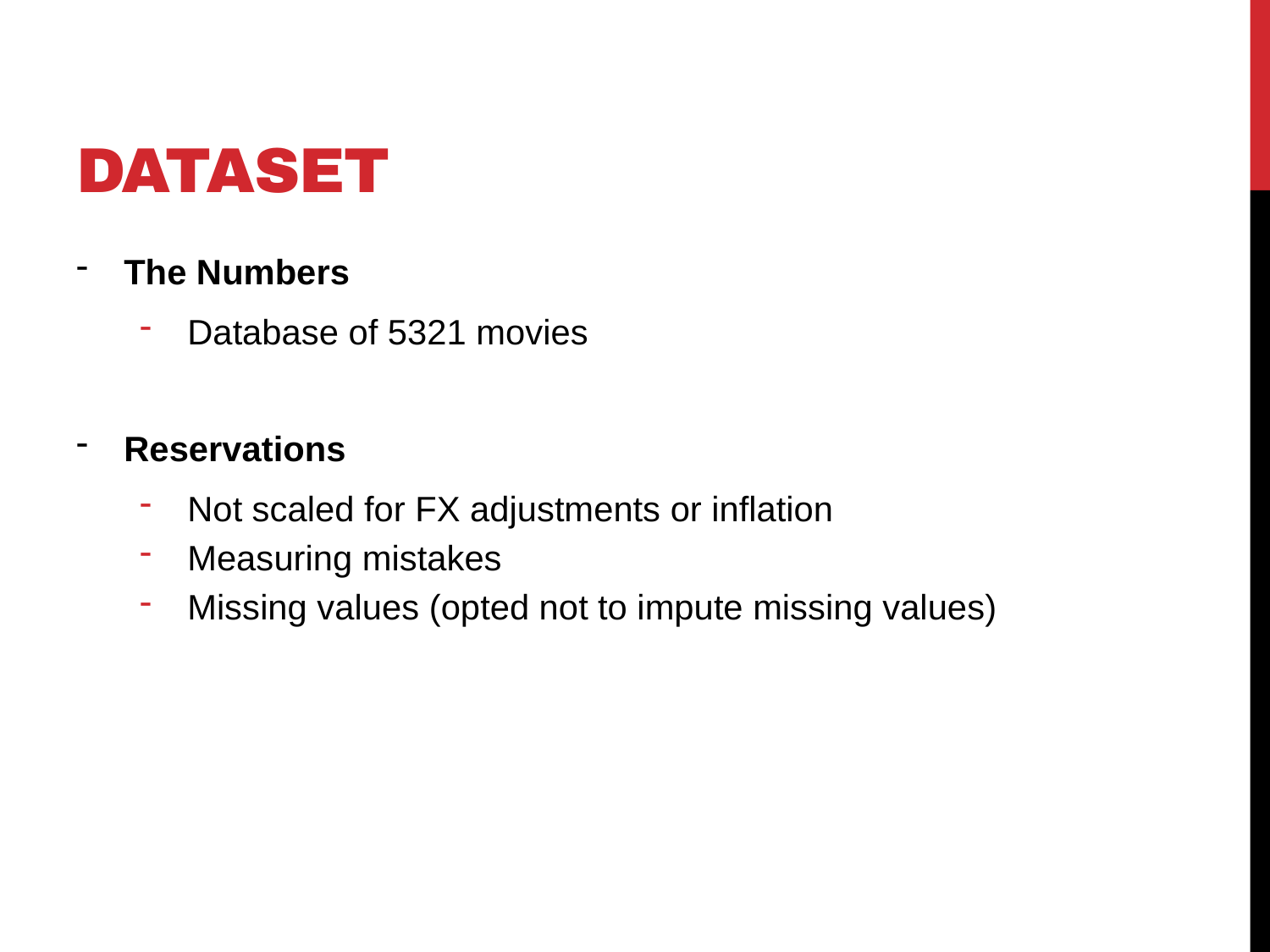

# Dataset
The Numbers
Database of 5321 movies

Reservations
Not scaled for FX adjustments or inflation
Measuring mistakes
Missing values (opted not to impute missing values)